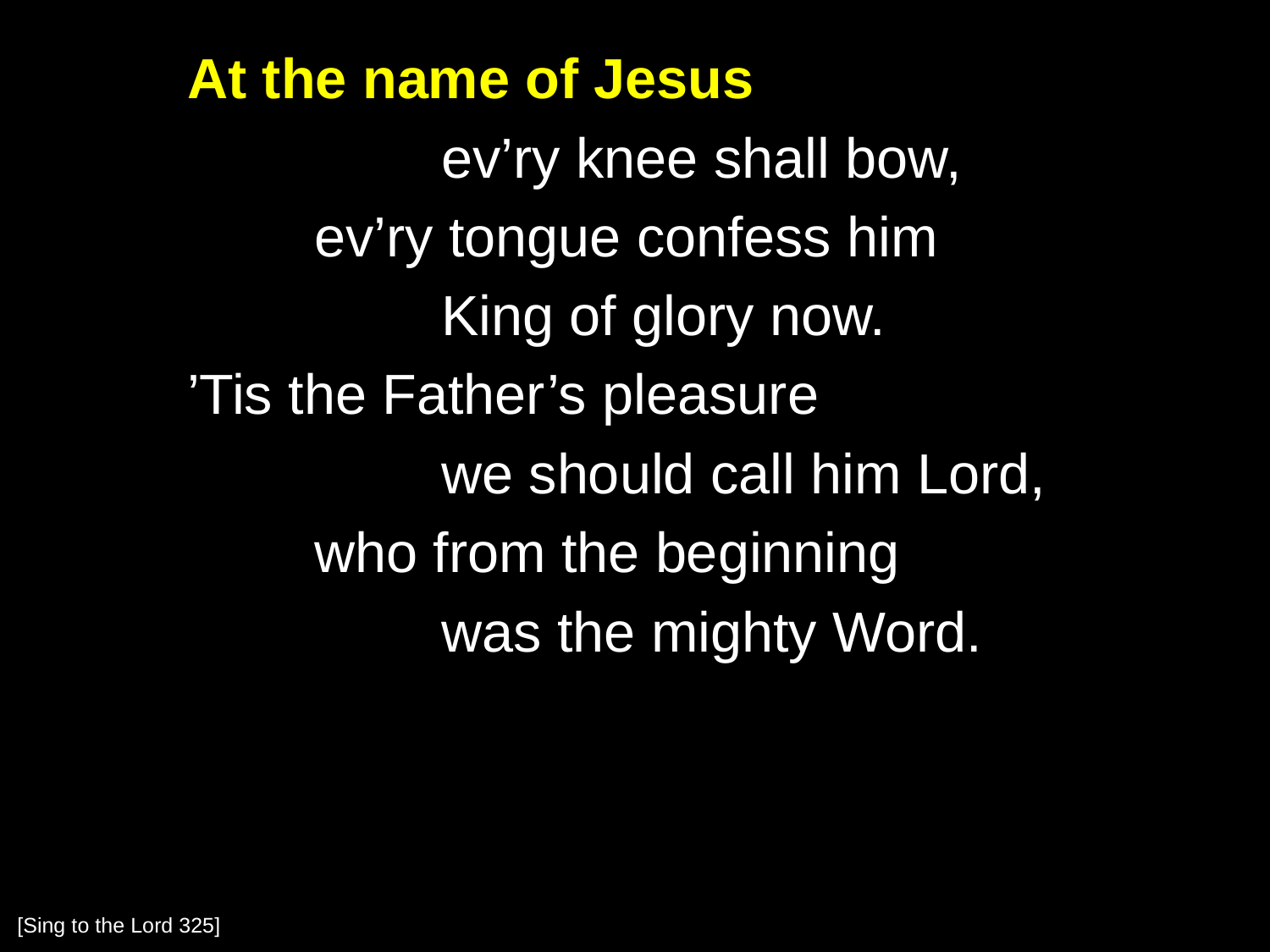

At the name of Jesus
			ev’ry knee shall bow,
		ev’ry tongue confess him
			King of glory now.
	’Tis the Father’s pleasure
			we should call him Lord,
		who from the beginning
			was the mighty Word.
[Sing to the Lord 325]